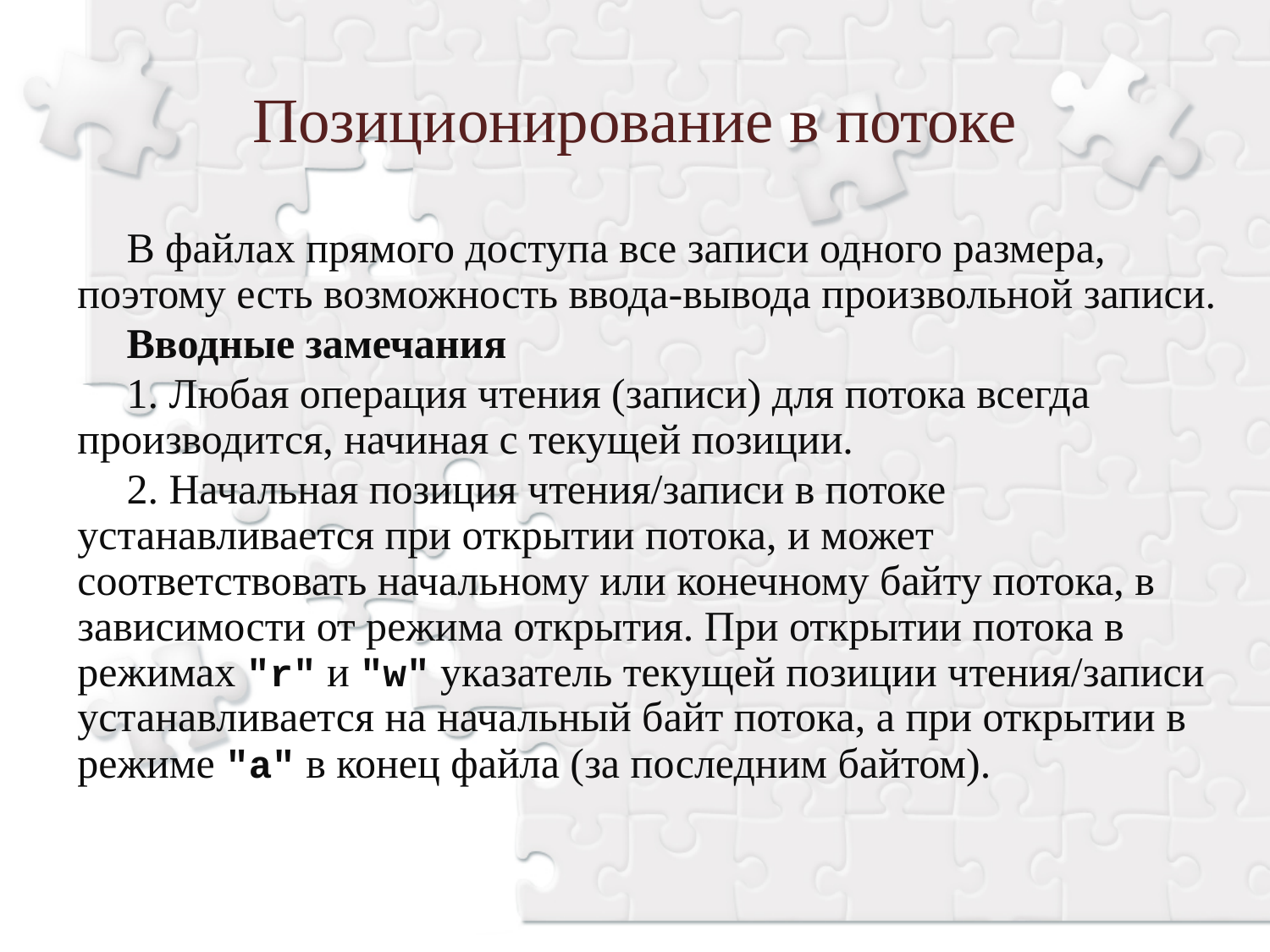

Позиционирование в потоке
В файлах прямого доступа все записи одного размера, поэтому есть возможность ввода-вывода произвольной записи.
Вводные замечания
1. Любая операция чтения (записи) для потока всегда производится, начиная с текущей позиции.
2. Начальная позиция чтения/записи в потоке устанавливается при открытии потока, и может соответствовать начальному или конечному байту потока, в зависимости от режима открытия. При открытии потока в режимах "r" и "w" указатель текущей позиции чтения/записи устанавливается на начальный байт потока, а при открытии в режиме "а" в конец файла (за последним байтом).